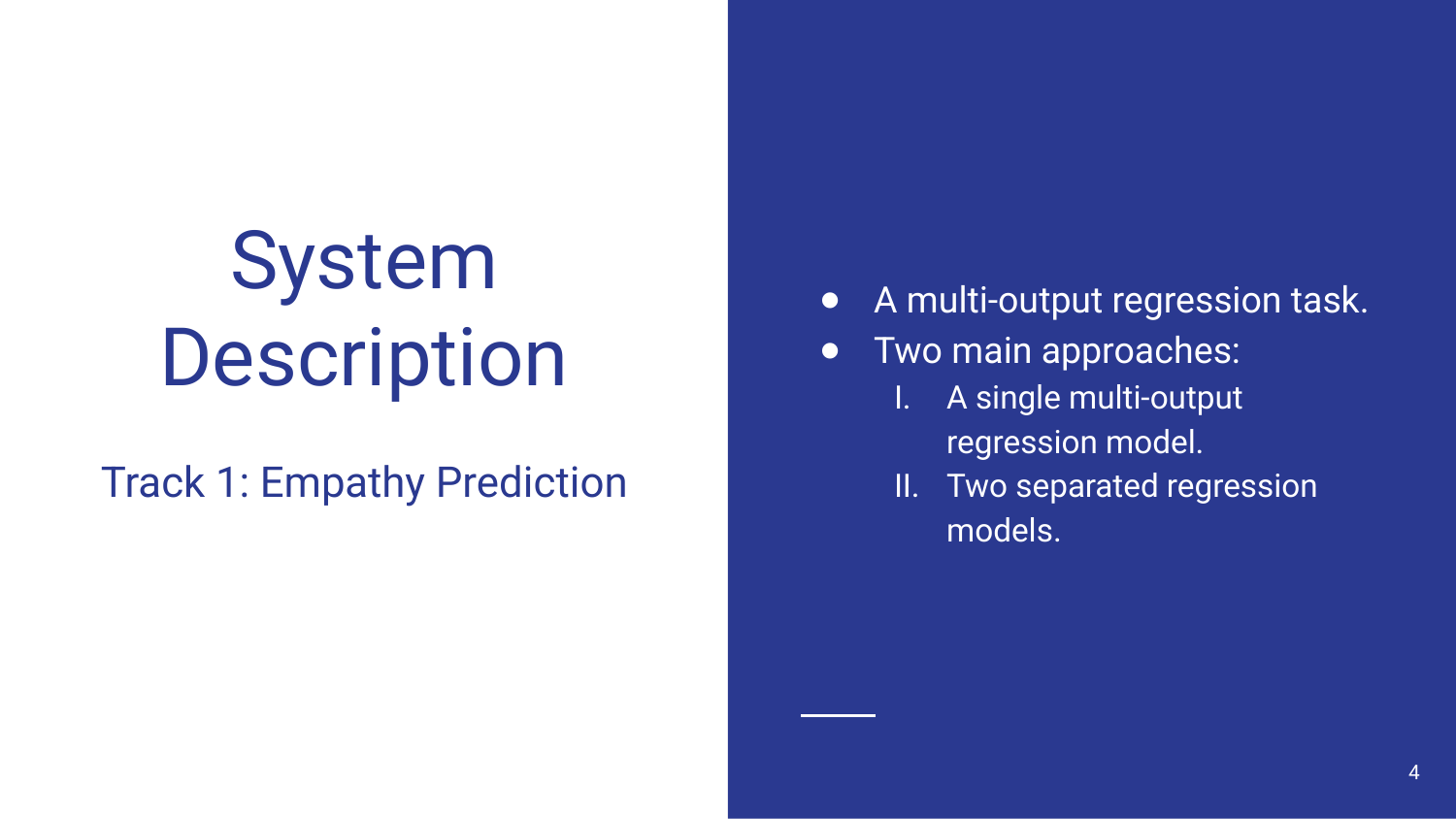

A multi-output regression task.
Two main approaches:
A single multi-output regression model.
Two separated regression models.
# System Description
Track 1: Empathy Prediction
4